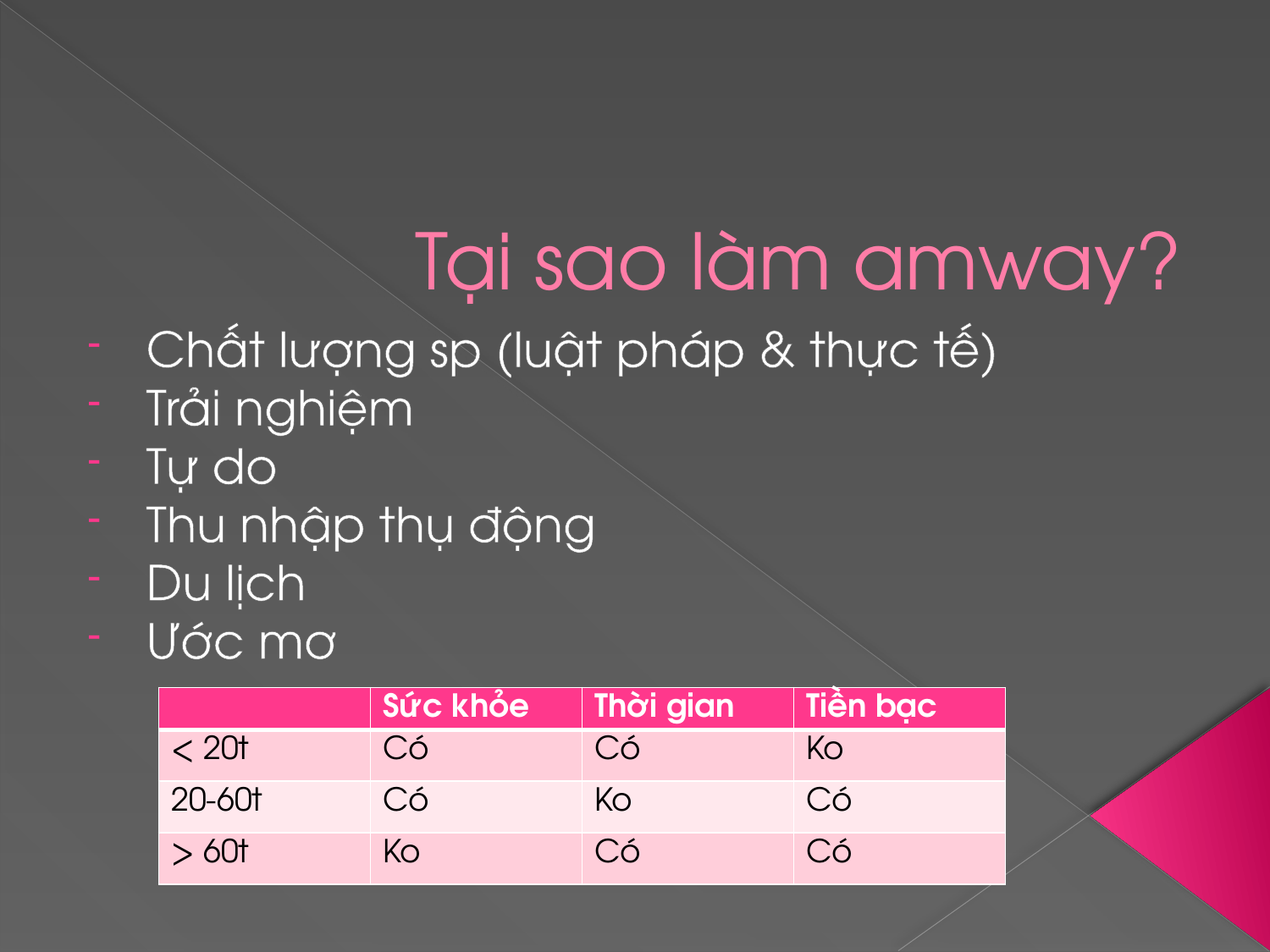

# Tại sao làm amway?
Chất lượng sp (luật pháp & thực tế)
Trải nghiệm
Tự do
Thu nhập thụ động
Du lịch
Ước mơ
|  | Sức khỏe | Thời gian | Tiền bạc |
| --- | --- | --- | --- |
| < 20t | Có | Có | Ko |
| 20-60t | Có | Ko | Có |
| > 60t | Ko | Có | Có |